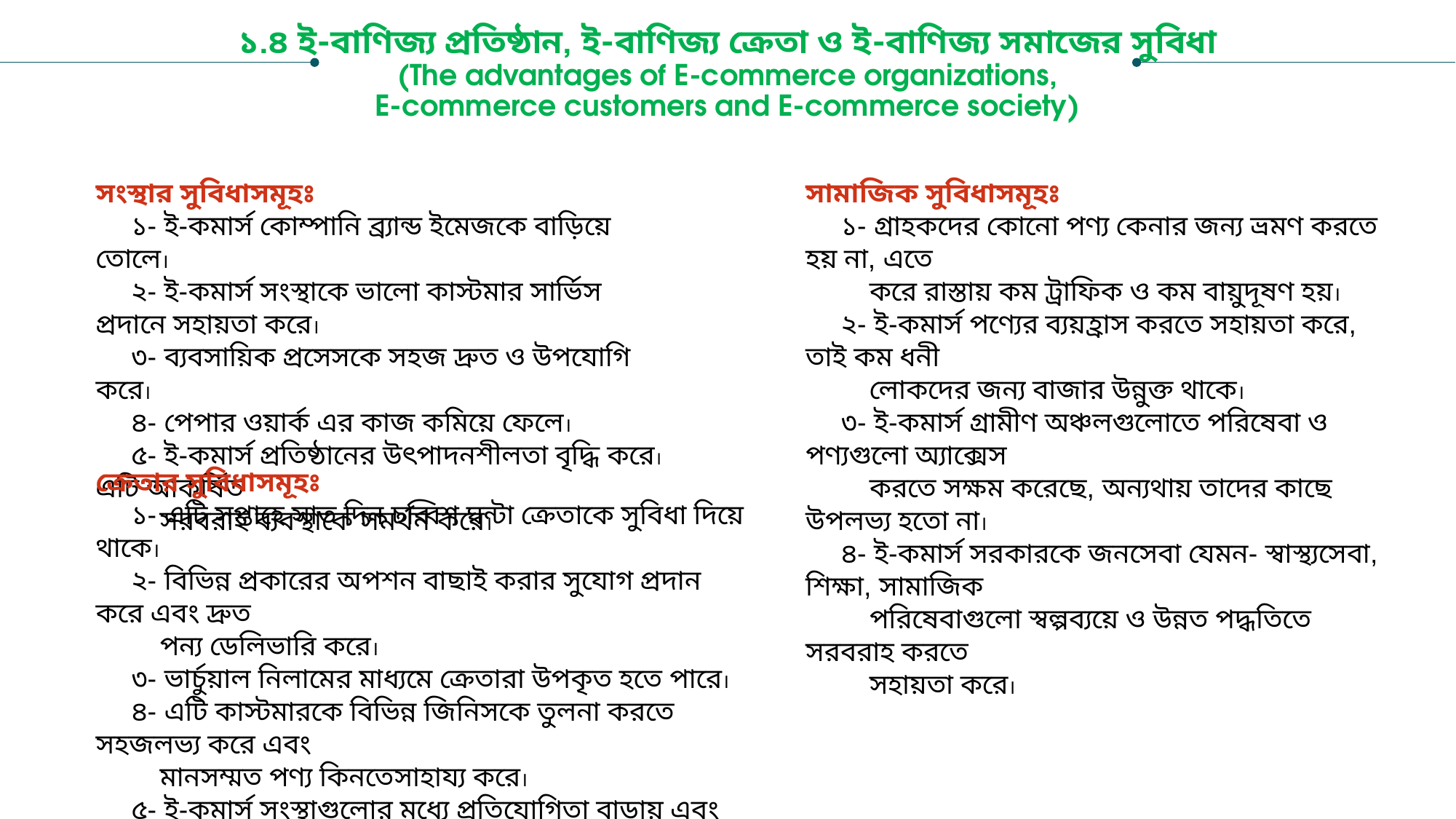

১.৪ ই-বাণিজ্য প্রতিষ্ঠান, ই-বাণিজ্য ক্রেতা ও ই-বাণিজ্য সমাজের সুবিধা
(The advantages of E-commerce organizations,
E-commerce customers and E-commerce society)
সংস্থার সুবিধাসমূহঃ
     ১- ই-কমার্স কোম্পানি ব্র্যান্ড ইমেজকে বাড়িয়ে তোলে।
     ২- ই-কমার্স সংস্থাকে ভালো কাস্টমার সার্ভিস প্রদানে সহায়তা করে।
     ৩- ব্যবসায়িক প্রসেসকে সহজ দ্রুত ও উপযোগি করে।
     ৪- পেপার ওয়ার্ক এর কাজ কমিয়ে ফেলে।
     ৫- ই-কমার্স প্রতিষ্ঠানের উৎপাদনশীলতা বৃদ্ধি করে। এটি আকর্ষিত
         সরবরাহ ব্যবস্থাকে সমর্থন করে।
সামাজিক সুবিধাসমূহঃ
     ১- গ্রাহকদের কোনো পণ্য কেনার জন্য ভ্রমণ করতে হয় না, এতে
         করে রাস্তায় কম ট্রাফিক ও কম বায়ুদূষণ হয়।
     ২- ই-কমার্স পণ্যের ব্যয়হ্রাস করতে সহায়তা করে, তাই কম ধনী
         লোকদের জন্য বাজার উন্নুক্ত থাকে।
     ৩- ই-কমার্স গ্রামীণ অঞ্চলগুলোতে পরিষেবা ও পণ্যগুলো অ্যাক্সেস
         করতে সক্ষম করেছে, অন্যথায় তাদের কাছে উপলভ্য হতো না।
     ৪- ই-কমার্স সরকারকে জনসেবা যেমন- স্বাস্থ্যসেবা, শিক্ষা, সামাজিক
         পরিষেবাগুলো স্বল্পব্যয়ে ও উন্নত পদ্ধতিতে সরবরাহ করতে
         সহায়তা করে।
ক্রেতার সুবিধাসমূহঃ
     ১- এটি সপ্তাহে সাত দিন চব্বিশ ঘন্টা ক্রেতাকে সুবিধা দিয়ে থাকে।
     ২- বিভিন্ন প্রকারের অপশন বাছাই করার সুযোগ প্রদান করে এবং দ্রুত
         পন্য ডেলিভারি করে।
     ৩- ভার্চুয়াল নিলামের মাধ্যমে ক্রেতারা উপকৃত হতে পারে।
     ৪- এটি কাস্টমারকে বিভিন্ন জিনিসকে তুলনা করতে সহজলভ্য করে এবং
         মানসম্মত পণ্য কিনতেসাহায্য করে।
     ৫- ই-কমার্স সংস্থাগুলোর মধ্যে প্রতিযোগিতা বাড়ায় এবং ফলস্বরূপ সংস্থাগুলো
         গ্রাহকদের জন্য যথেষ্ট ছাড় প্রদান করে।